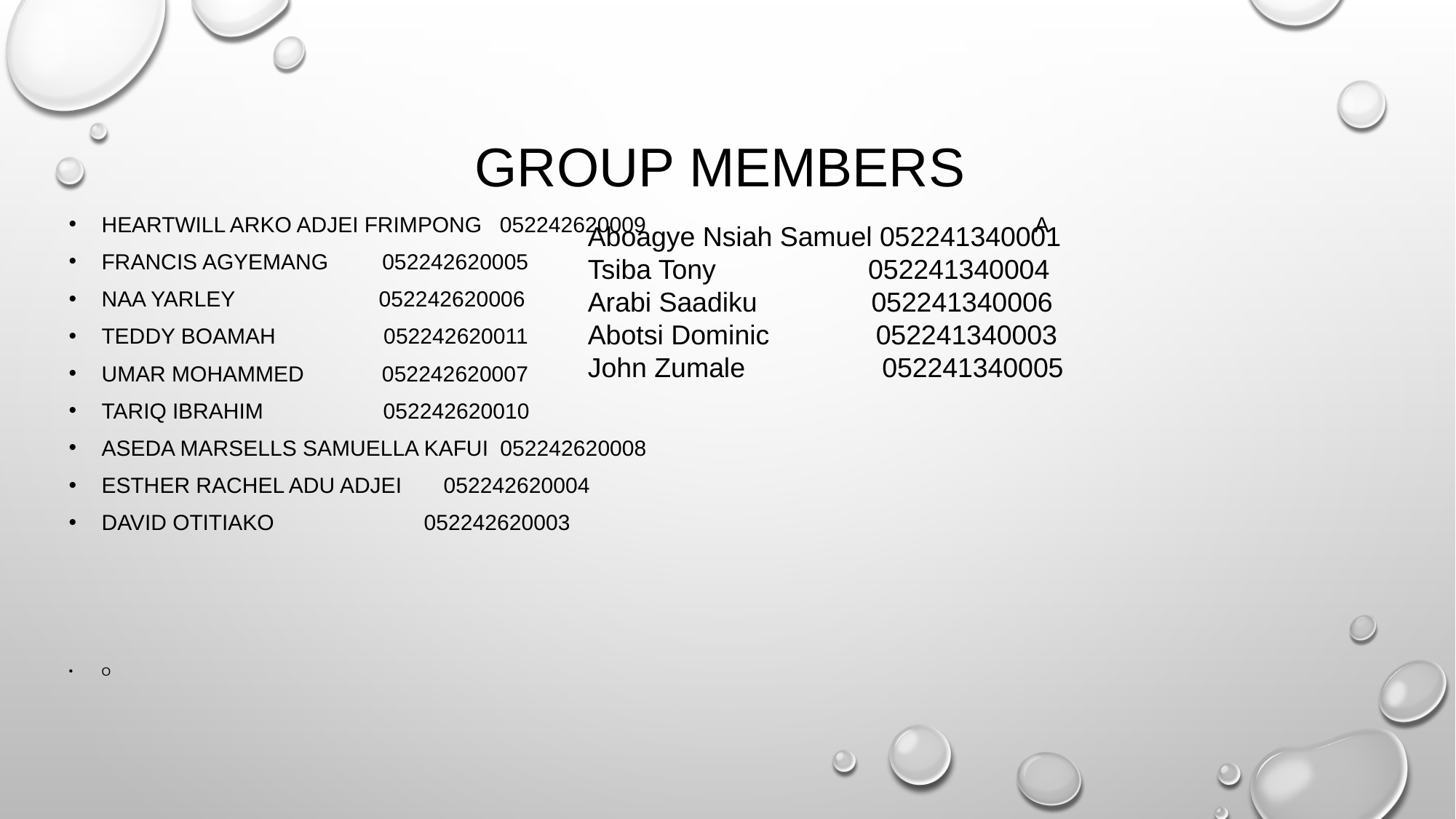

# GROUP MEMBERS
HEARTWILL ARKO ADJEI FRIMPONG   052242620009                                                                 A
FRANCIS AGYEMANG         052242620005
NAA YARLEY                        052242620006
TEDDY BOAMAH                  052242620011
UMAR MOHAMMED             052242620007
TARIQ IBRAHIM                    052242620010
ASEDA MARSELLs SAMUELLA KAFUI  052242620008
ESTHER RACHEL ADU ADJEI       052242620004
DAVID OTITIAKO                         052242620003

O
Aboagye Nsiah Samuel 052241340001
Tsiba Tony                    052241340004
Arabi Saadiku               052241340006
Abotsi Dominic              052241340003
John Zumale                  052241340005